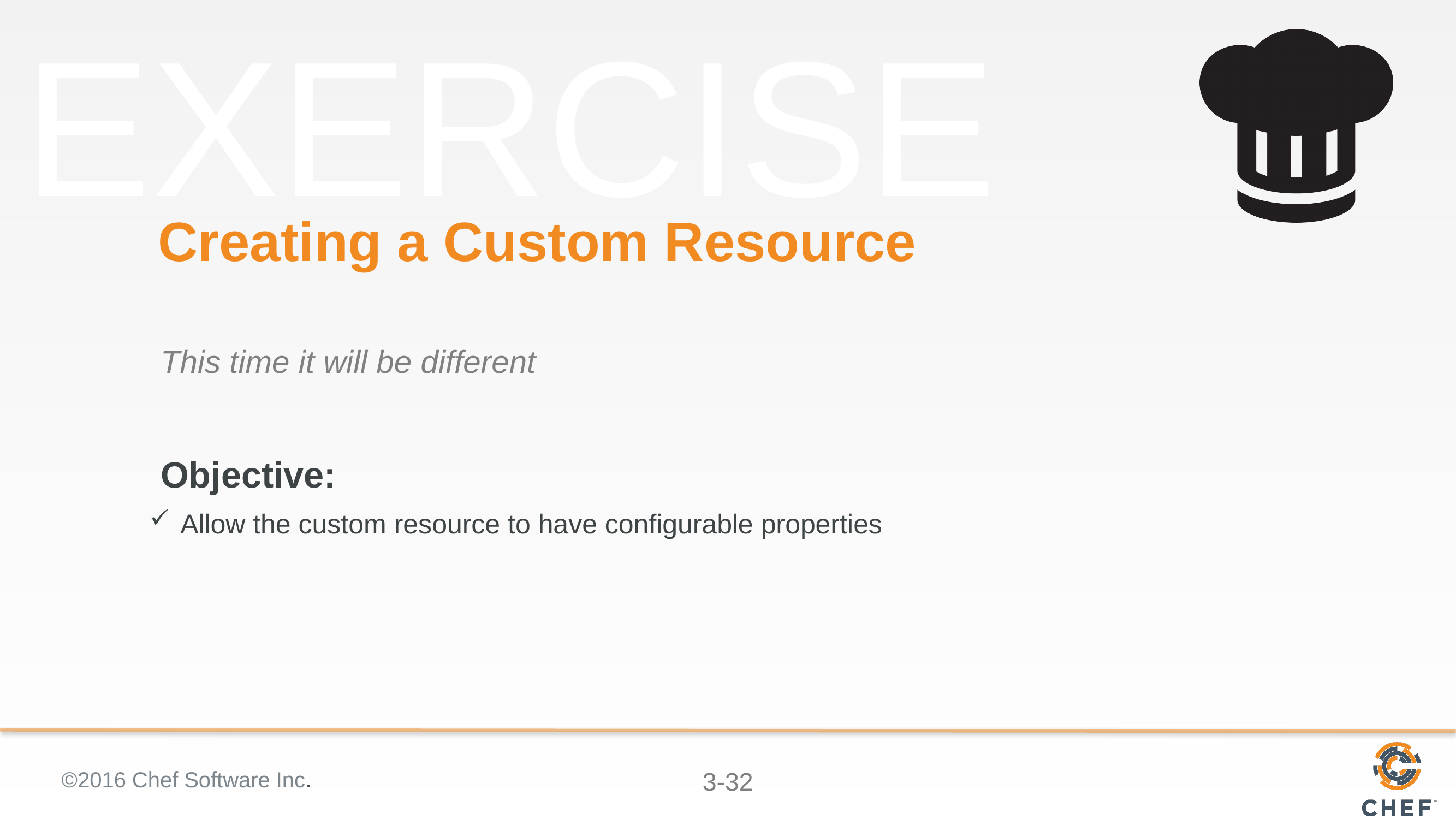

# Creating a Custom Resource
This time it will be different
Allow the custom resource to have configurable properties